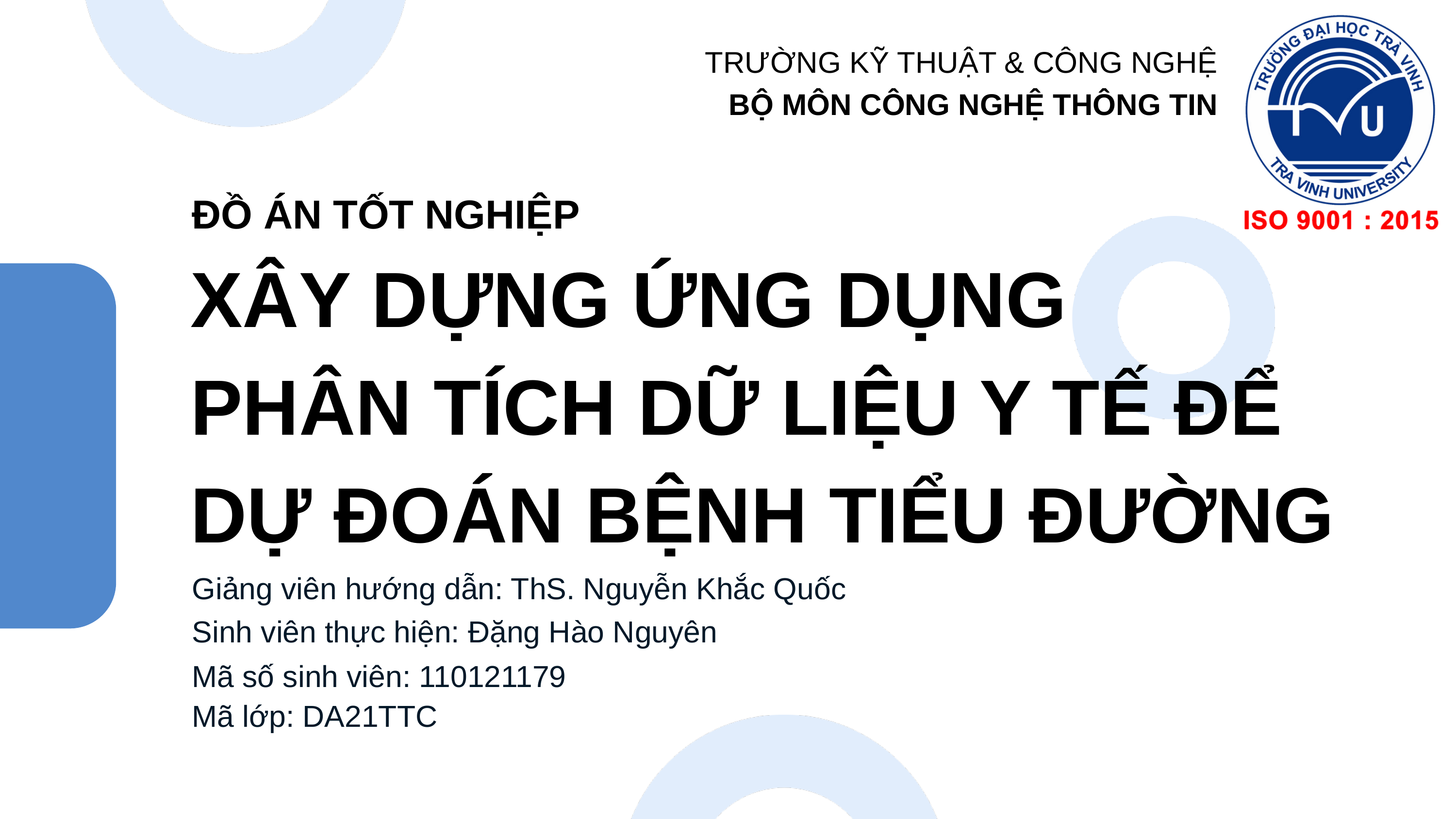

TRƯỜNG KỸ THUẬT & CÔNG NGHỆ
BỘ MÔN CÔNG NGHỆ THÔNG TIN
ĐỒ ÁN TỐT NGHIỆP

XÂY DỰNG ỨNG DỤNG
PHÂN TÍCH DỮ LIỆU Y TẾ ĐỂ
DỰ ĐOÁN BỆNH TIỂU ĐƯỜNG

Giảng viên hướng dẫn: ThS. Nguyễn Khắc Quốc
Sinh viên thực hiện: Đặng Hào Nguyên
Mã số sinh viên: 110121179
Mã lớp: DA21TTC